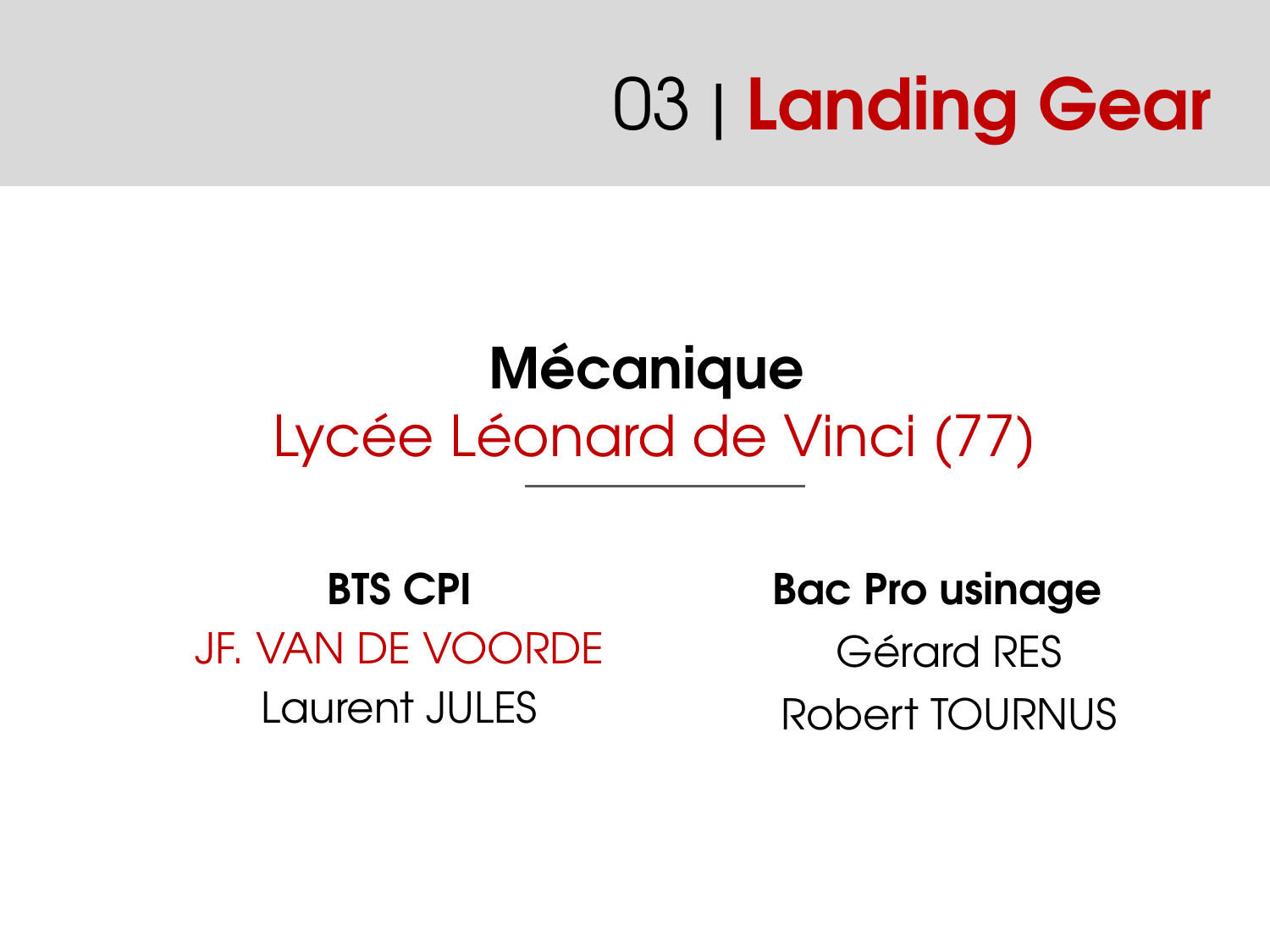

03 | Landing Gear
Mécanique
Lycée Léonard de Vinci (77)
BTS CPI
JF. VAN DE VOORDE
Laurent JULES
Bac Pro usinage
  Gérard RES
  Robert TOURNUS